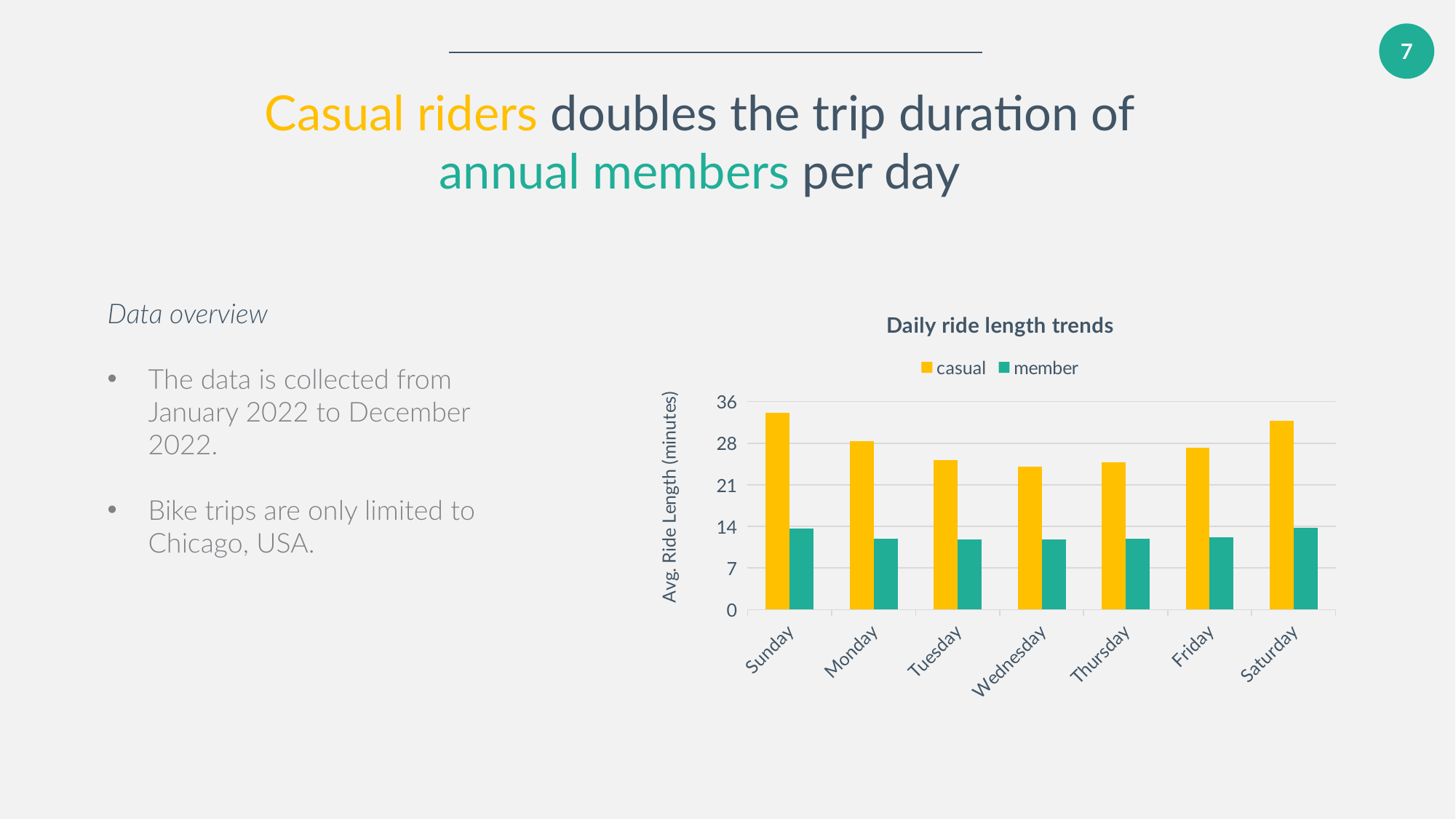

7
Casual riders doubles the trip duration of annual members per day
Data overview

The data is collected from January 2022 to December 2022.

Bike trips are only limited to Chicago, USA.

### Chart: Daily ride length trends

| Category | casual | member |
|---|---|---|
| Sunday | 0.023652051677832603 | 0.009744211808975663 |
| Monday | 0.020269960421947116 | 0.008520646418202488 |
| Tuesday | 0.017932806551550516 | 0.00842338928627985 |
| Wednesday | 0.017188851777659764 | 0.008406428412833783 |
| Thursday | 0.01774254605290259 | 0.00853702831542902 |
| Friday | 0.019476065033538787 | 0.008699553438336543 |
| Saturday | 0.022649757047732408 | 0.009819784063714023 |